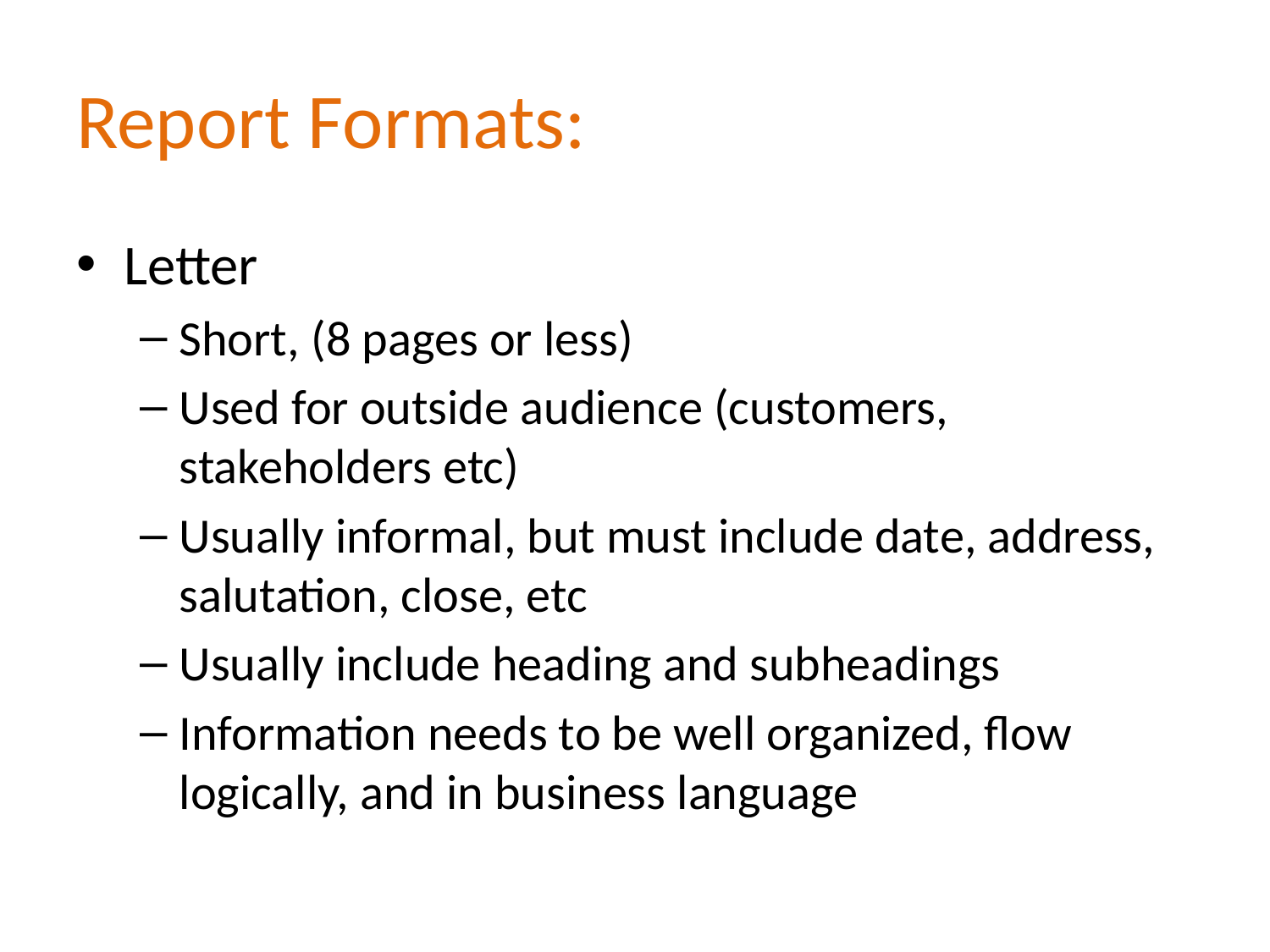

# Report Formats:
Letter
Short, (8 pages or less)
Used for outside audience (customers, stakeholders etc)
Usually informal, but must include date, address, salutation, close, etc
Usually include heading and subheadings
Information needs to be well organized, flow logically, and in business language